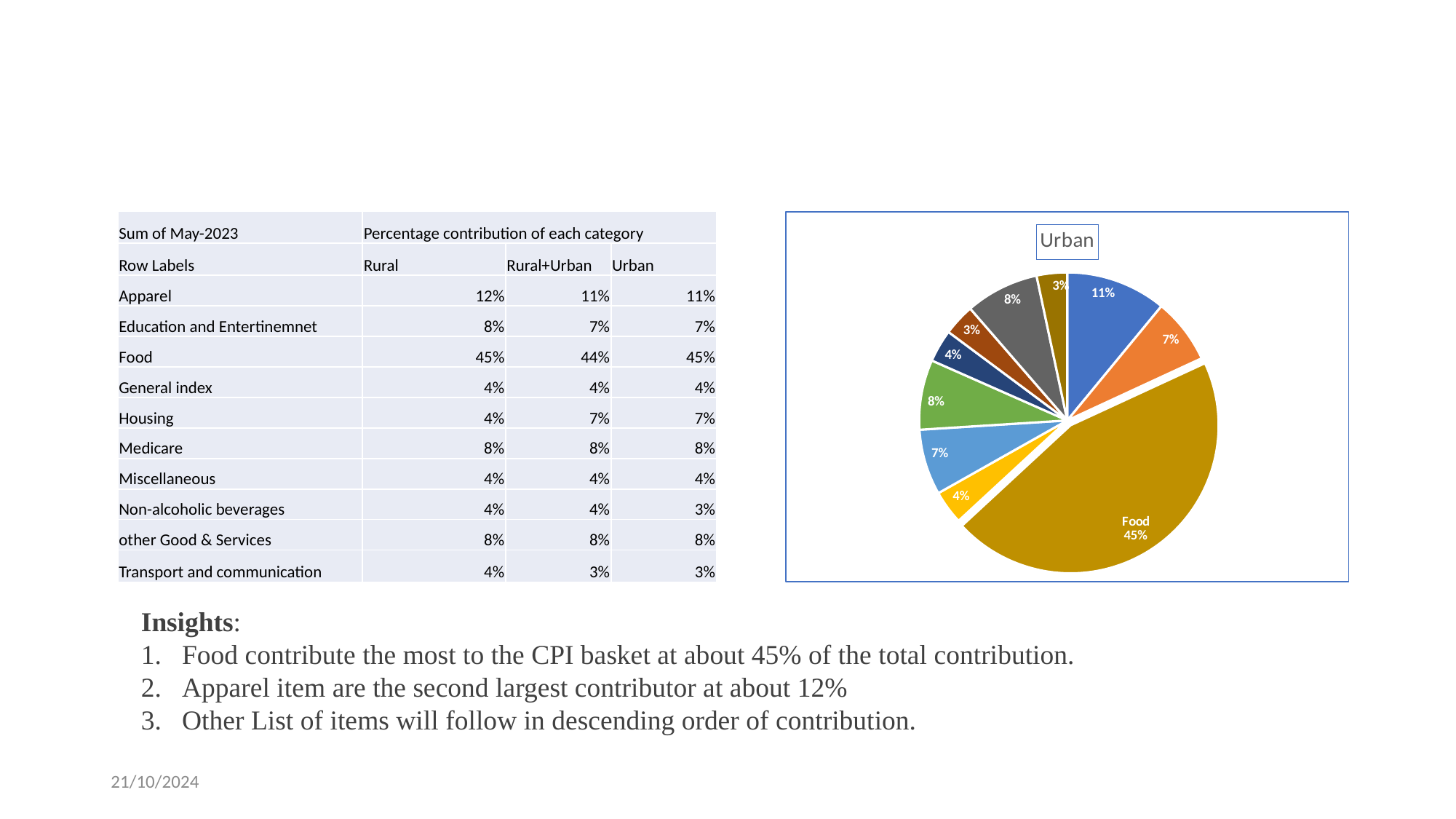

| Sum of May-2023 | Percentage contribution of each category |  |  |
| --- | --- | --- | --- |
| Row Labels | Rural | Rural+Urban | Urban |
| Apparel | 12% | 11% | 11% |
| Education and Entertinemnet | 8% | 7% | 7% |
| Food | 45% | 44% | 45% |
| General index | 4% | 4% | 4% |
| Housing | 4% | 7% | 7% |
| Medicare | 8% | 8% | 8% |
| Miscellaneous | 4% | 4% | 4% |
| Non-alcoholic beverages | 4% | 4% | 3% |
| other Good & Services | 8% | 8% | 8% |
| Transport and communication | 4% | 3% | 3% |

### Chart:

| Category | Urban |
|---|---|
| Apparel | 0.10970928181610674 |
| Education and Entertinemnet | 0.07138262331140668 |
| Food | 0.4501255421136726 |
| General index | 0.0369778589363159 |
| Housing | 0.07173538627544561 |
| Medicare | 0.07632130480795168 |
| Miscellaneous | 0.03560830860534124 |
| Non-alcoholic beverages | 0.03442551513768131 |
| other Good & Services | 0.08042995580087568 |
| Transport and communication | 0.033284223195202425 |
Insights:
Food contribute the most to the CPI basket at about 45% of the total contribution.
Apparel item are the second largest contributor at about 12%
Other List of items will follow in descending order of contribution.
21/10/2024